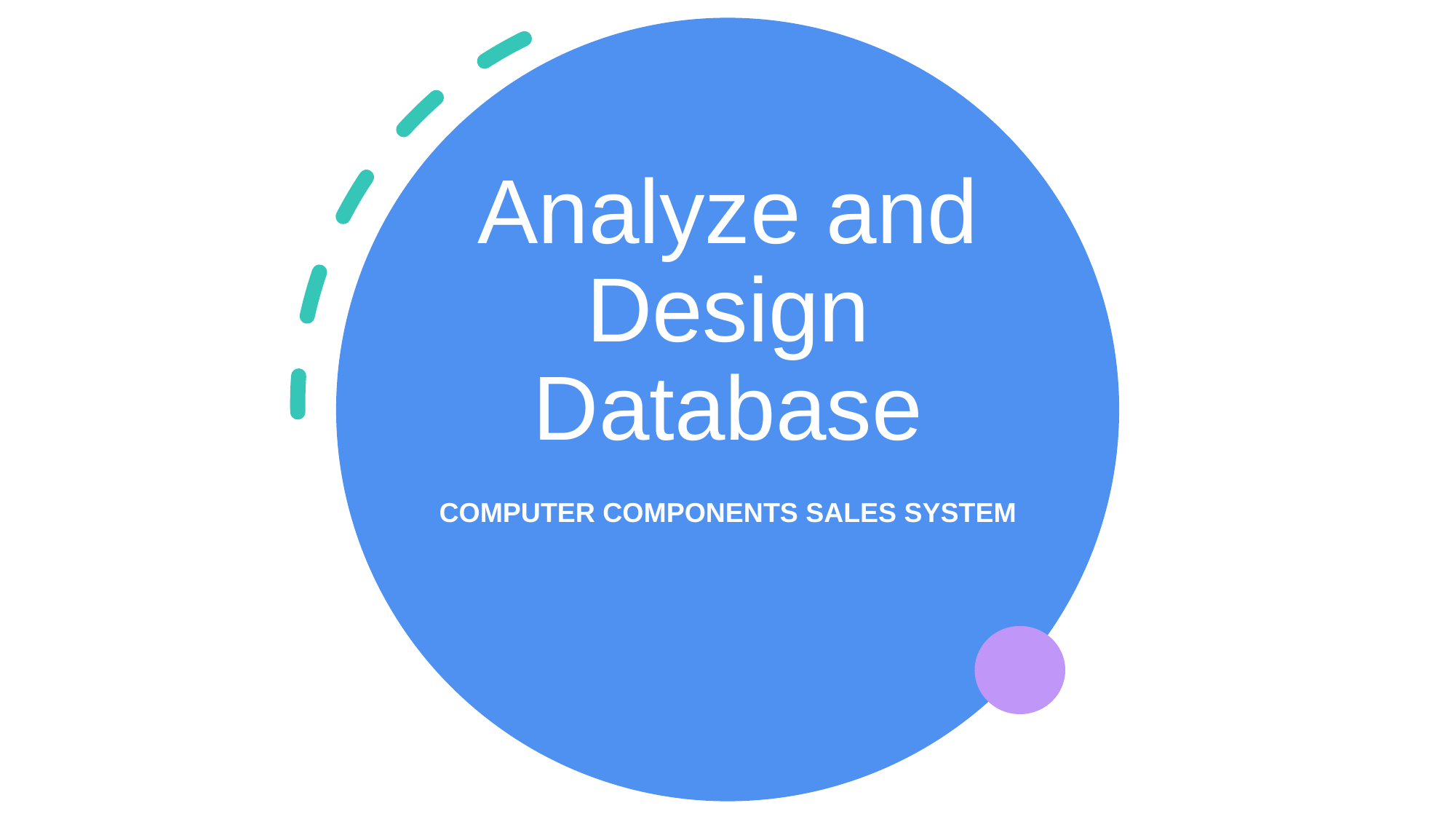

# Analyze and Design Database
COMPUTER COMPONENTS SALES SYSTEM